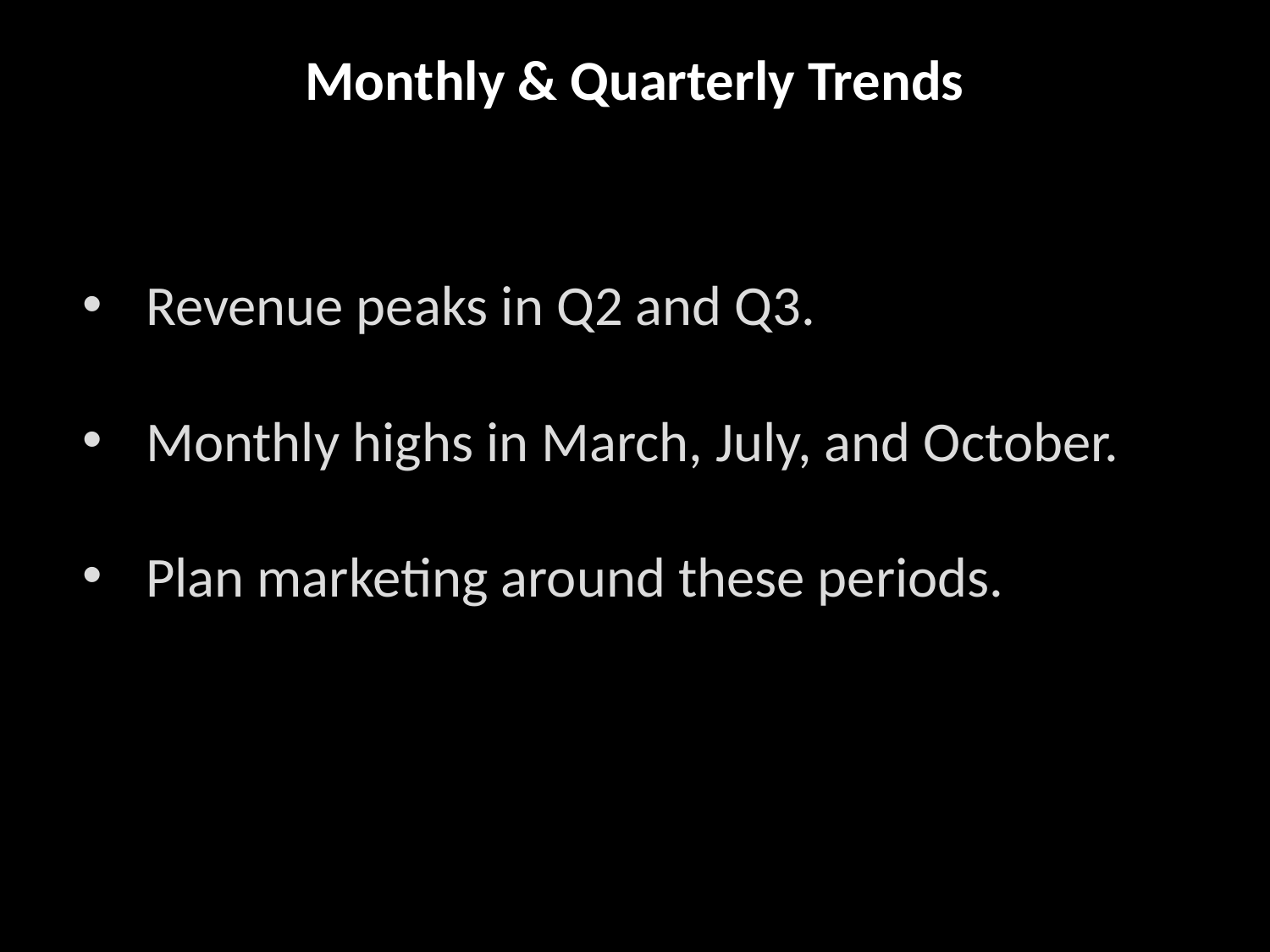

Monthly & Quarterly Trends
#

Revenue peaks in Q2 and Q3.

Monthly highs in March, July, and October.

Plan marketing around these periods.